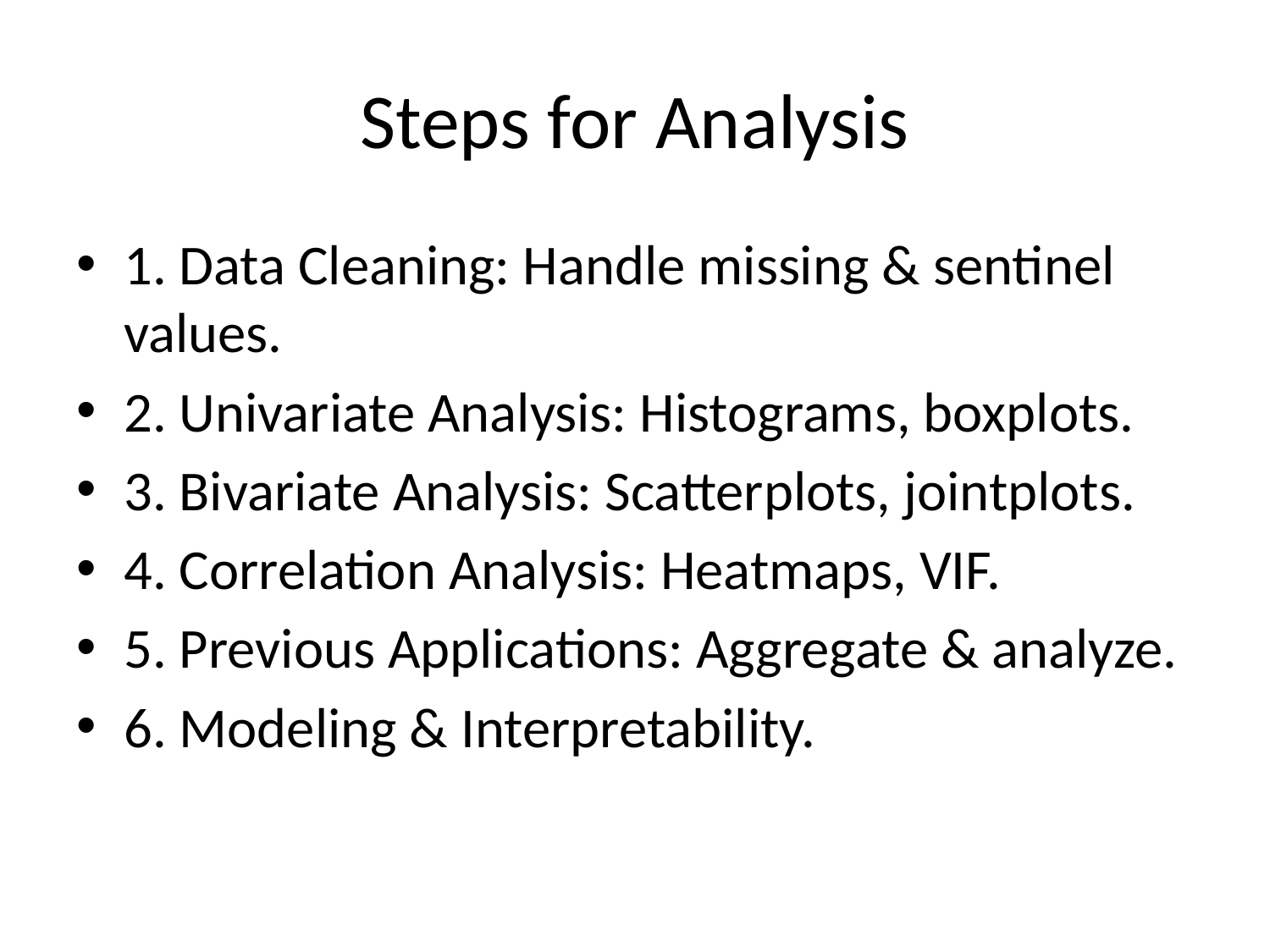

# Steps for Analysis
1. Data Cleaning: Handle missing & sentinel values.
2. Univariate Analysis: Histograms, boxplots.
3. Bivariate Analysis: Scatterplots, jointplots.
4. Correlation Analysis: Heatmaps, VIF.
5. Previous Applications: Aggregate & analyze.
6. Modeling & Interpretability.